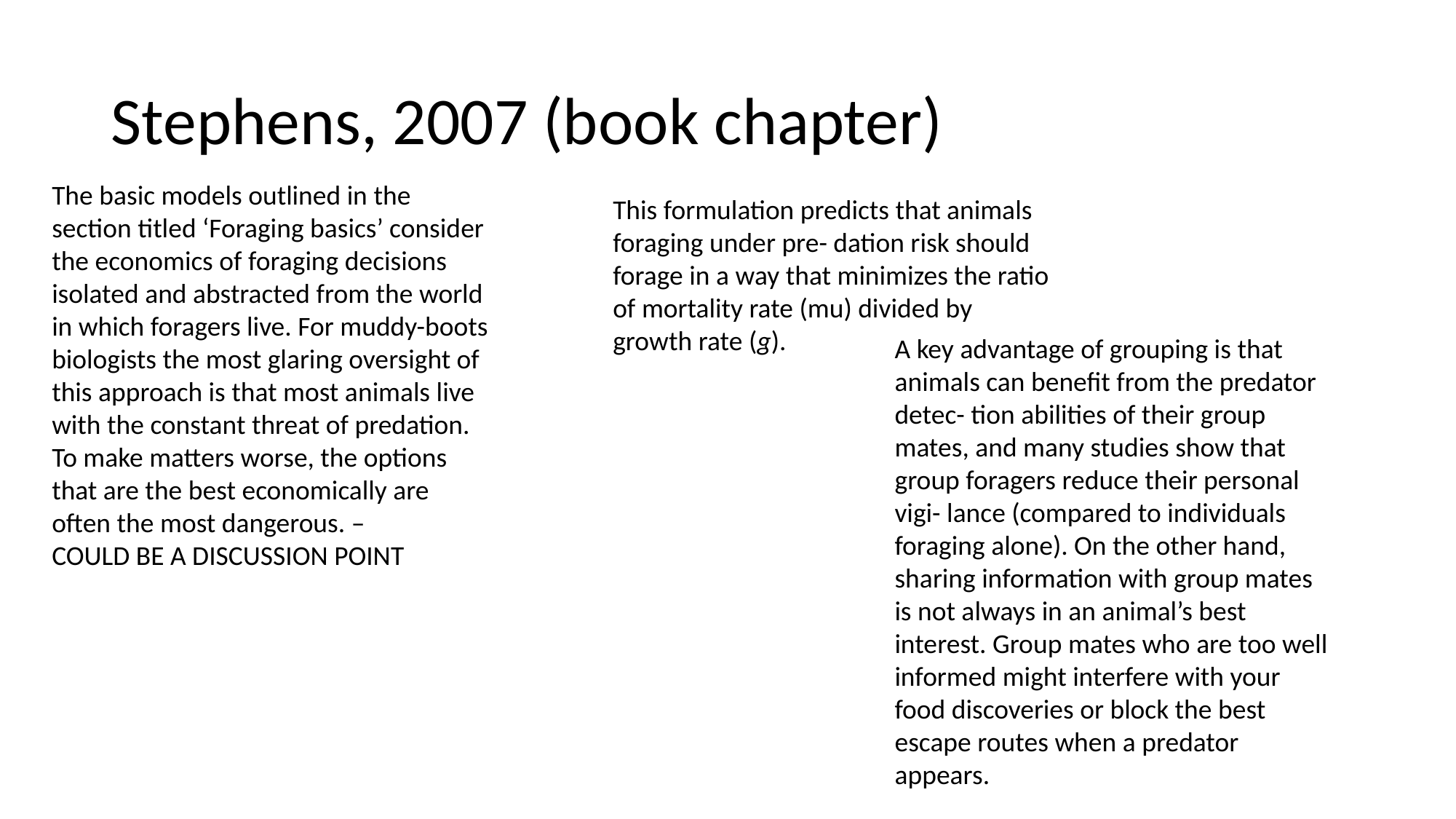

# Stephens, 2007 (book chapter)
The basic models outlined in the section titled ‘Foraging basics’ consider the economics of foraging decisions isolated and abstracted from the world in which foragers live. For muddy-boots biologists the most glaring oversight of this approach is that most animals live with the constant threat of predation. To make matters worse, the options that are the best economically are often the most dangerous. –
COULD BE A DISCUSSION POINT

This formulation predicts that animals foraging under pre- dation risk should forage in a way that minimizes the ratio of mortality rate (mu) divided by growth rate (g).
A key advantage of grouping is that animals can benefit from the predator detec- tion abilities of their group mates, and many studies show that group foragers reduce their personal vigi- lance (compared to individuals foraging alone). On the other hand, sharing information with group mates is not always in an animal’s best interest. Group mates who are too well informed might interfere with your food discoveries or block the best escape routes when a predator appears.